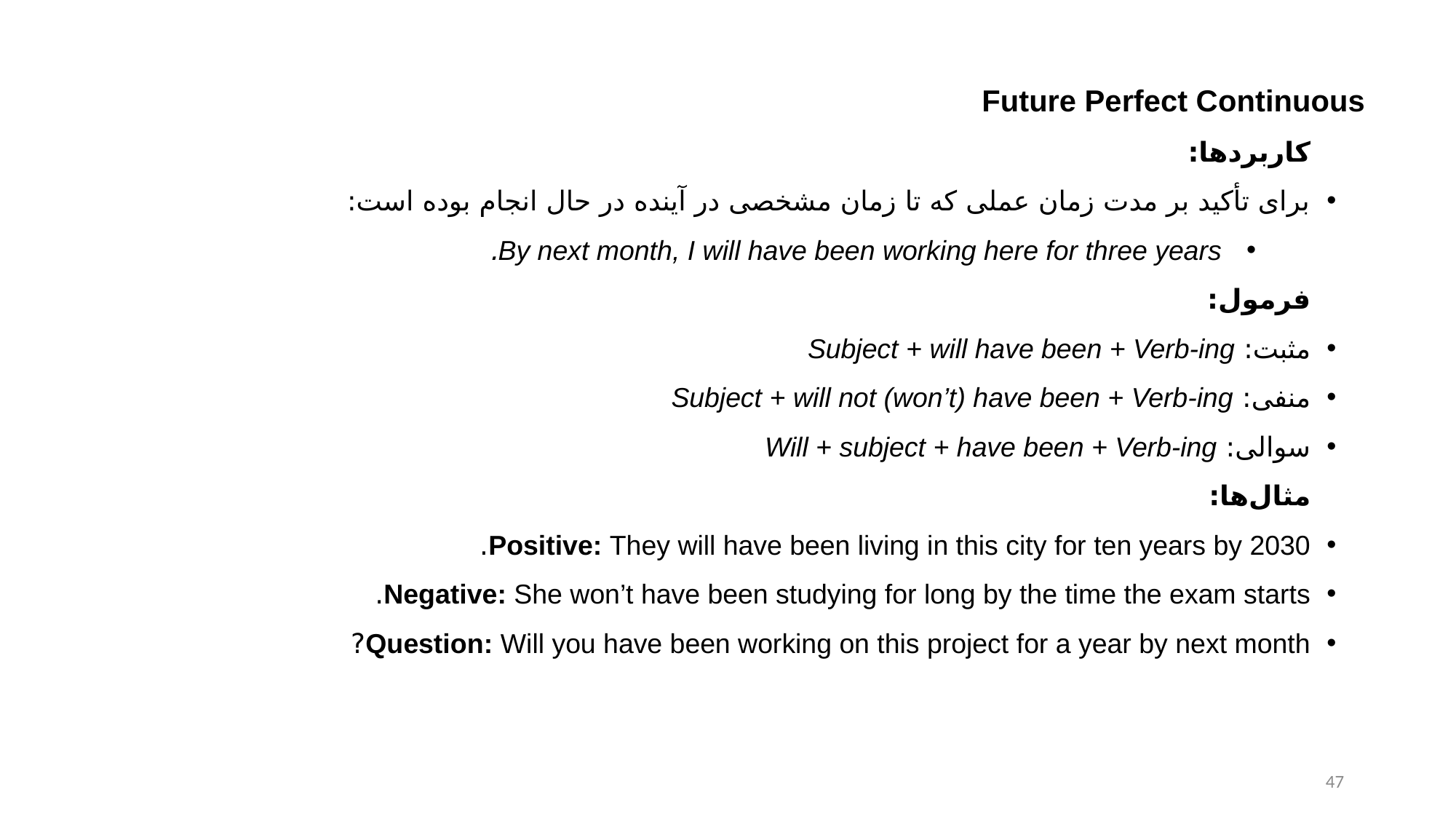

Future Perfect Continuous
کاربردها:
برای تأکید بر مدت زمان عملی که تا زمان مشخصی در آینده در حال انجام بوده است:
By next month, I will have been working here for three years.
فرمول:
مثبت: Subject + will have been + Verb-ing
منفی: Subject + will not (won’t) have been + Verb-ing
سوالی: Will + subject + have been + Verb-ing
مثال‌ها:
Positive: They will have been living in this city for ten years by 2030.
Negative: She won’t have been studying for long by the time the exam starts.
Question: Will you have been working on this project for a year by next month?

47